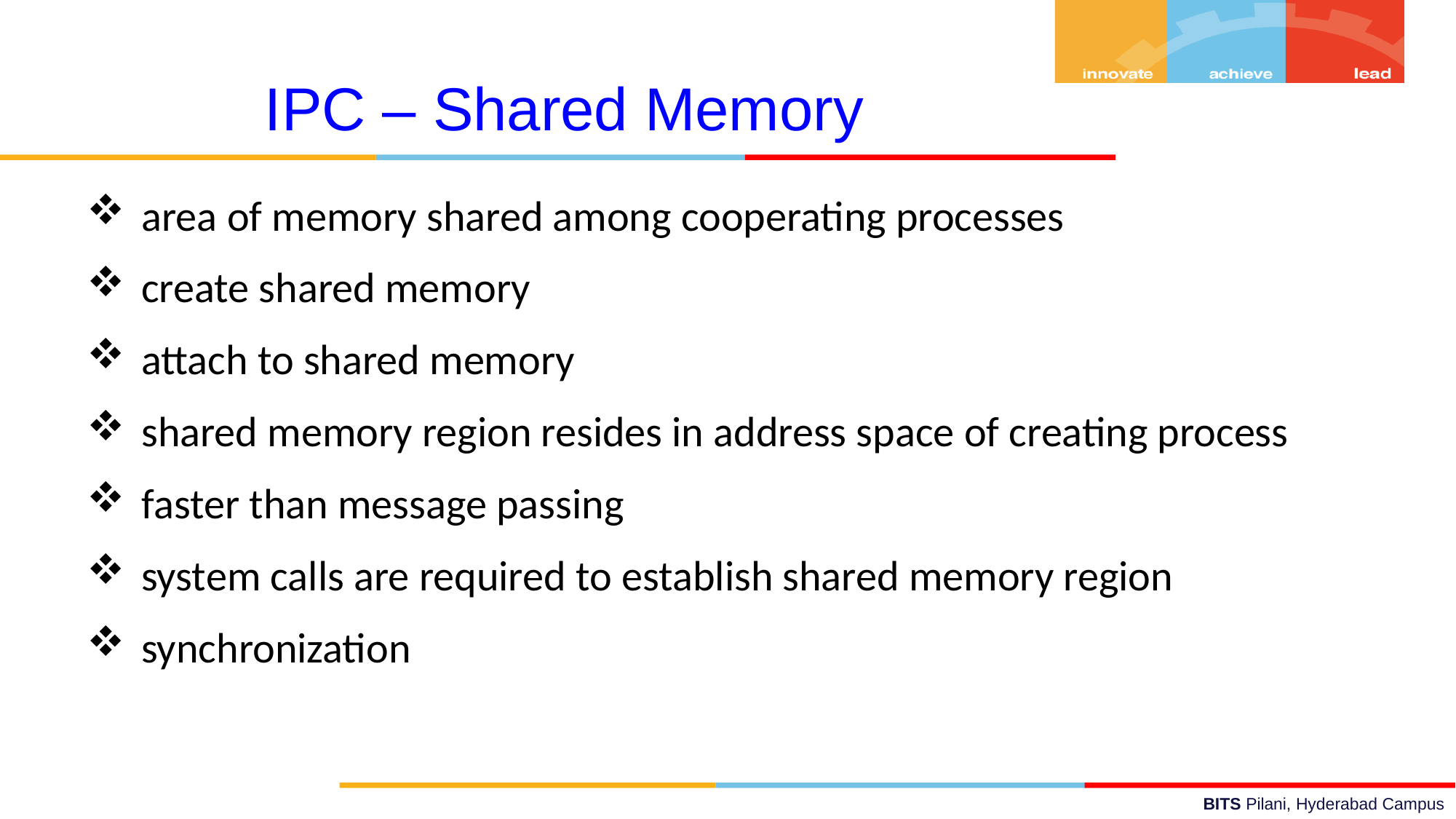

IPC – Shared Memory
area of memory shared among cooperating processes

create shared memory

attach to shared memory

shared memory region resides in address space of creating process

faster than message passing

system calls are required to establish shared memory region

synchronization